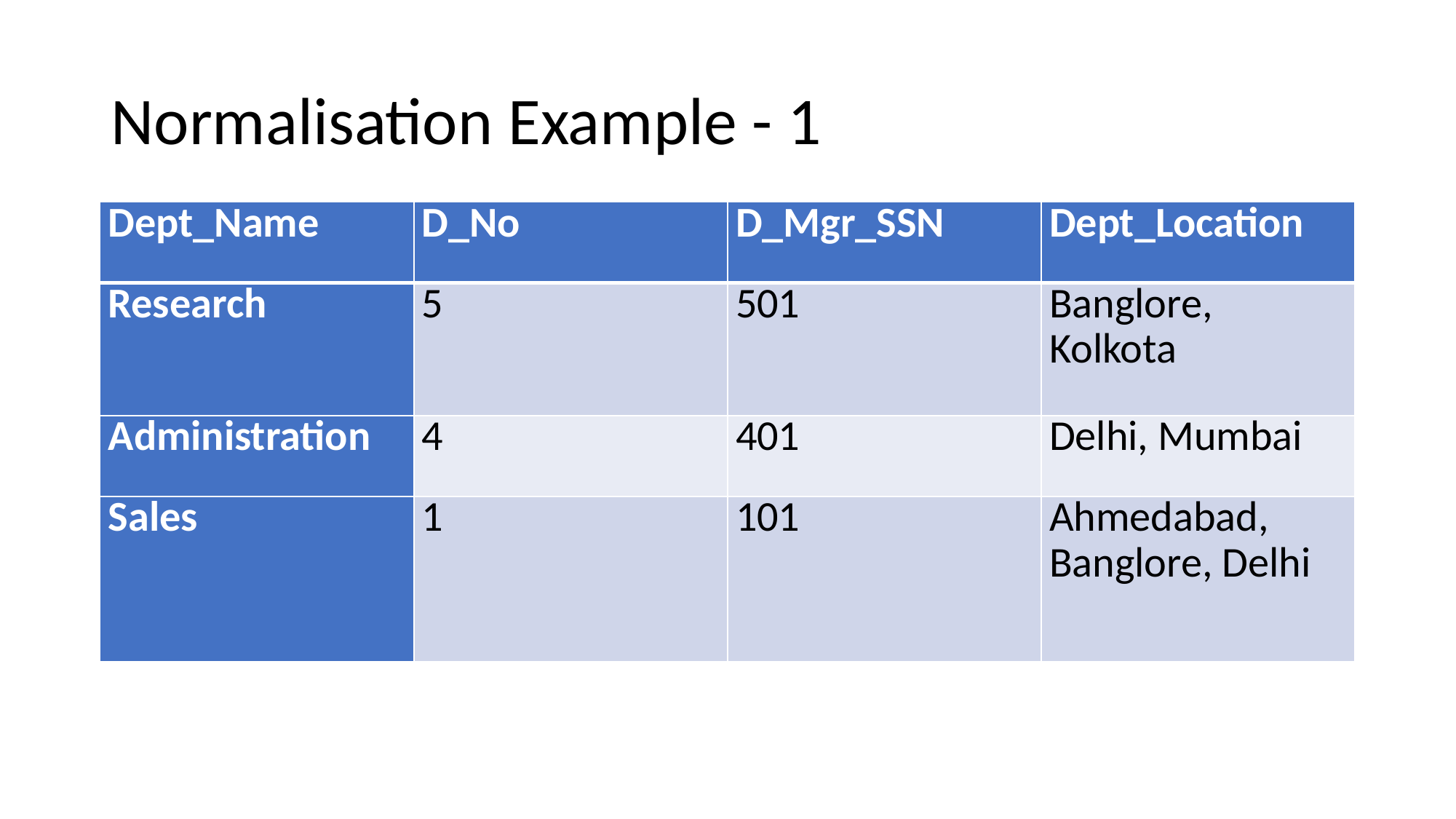

# Normalisation Example - 1
| Dept\_Name | D\_No | D\_Mgr\_SSN | Dept\_Location |
| --- | --- | --- | --- |
| Research | 5 | 501 | Banglore, Kolkota |
| Administration | 4 | 401 | Delhi, Mumbai |
| Sales | 1 | 101 | Ahmedabad, Banglore, Delhi |